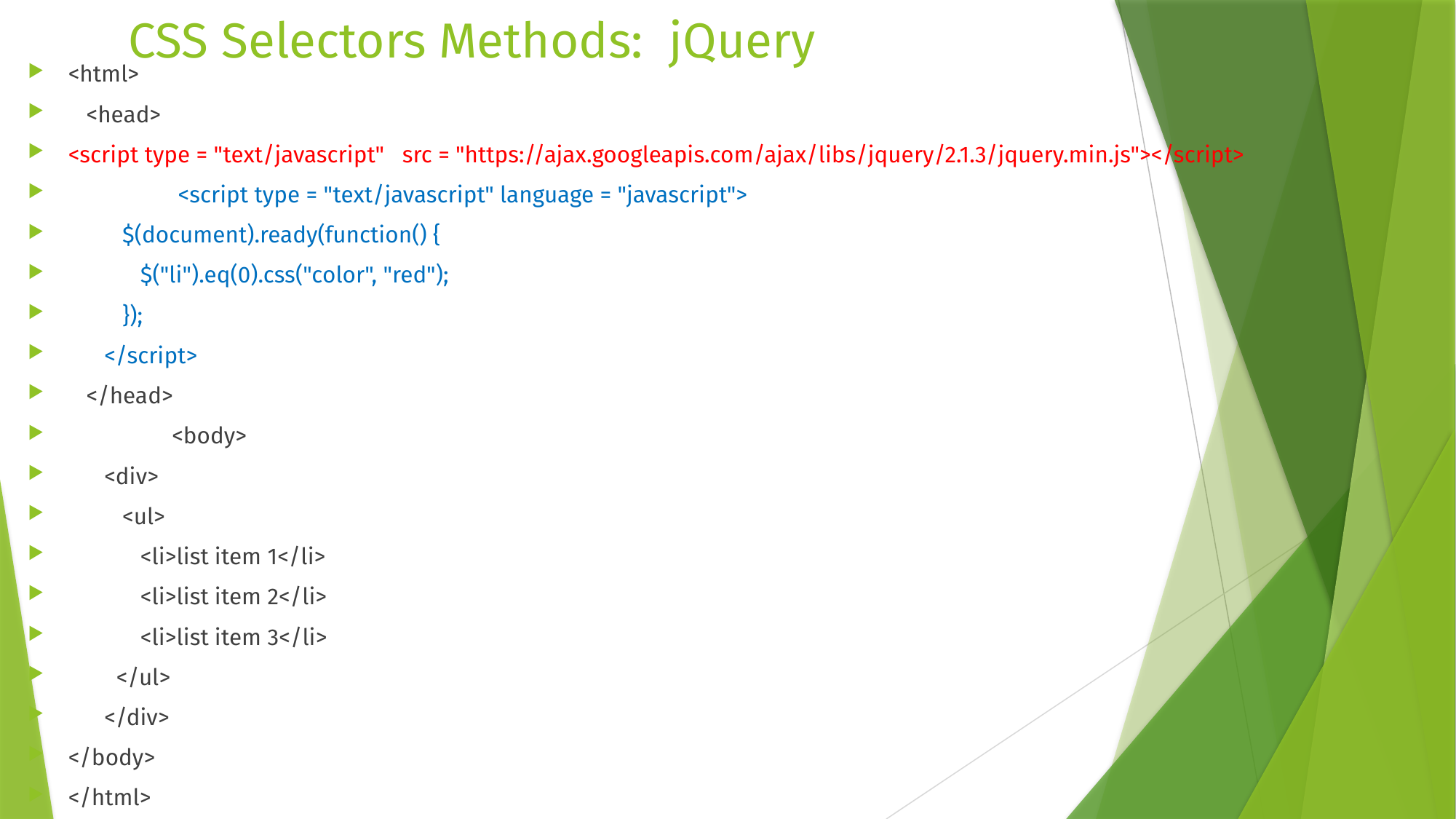

# CSS Selectors Methods:  jQuery
<html>
   <head>
<script type = "text/javascript"   src = "https://ajax.googleapis.com/ajax/libs/jquery/2.1.3/jquery.min.js"></script>
	   <script type = "text/javascript" language = "javascript">
         $(document).ready(function() {
            $("li").eq(0).css("color", "red");
         });
      </script>
   </head>
	  <body>
      <div>
         <ul>
            <li>list item 1</li>
            <li>list item 2</li>
            <li>list item 3</li>
        </ul>
      </div>
</body>
</html>